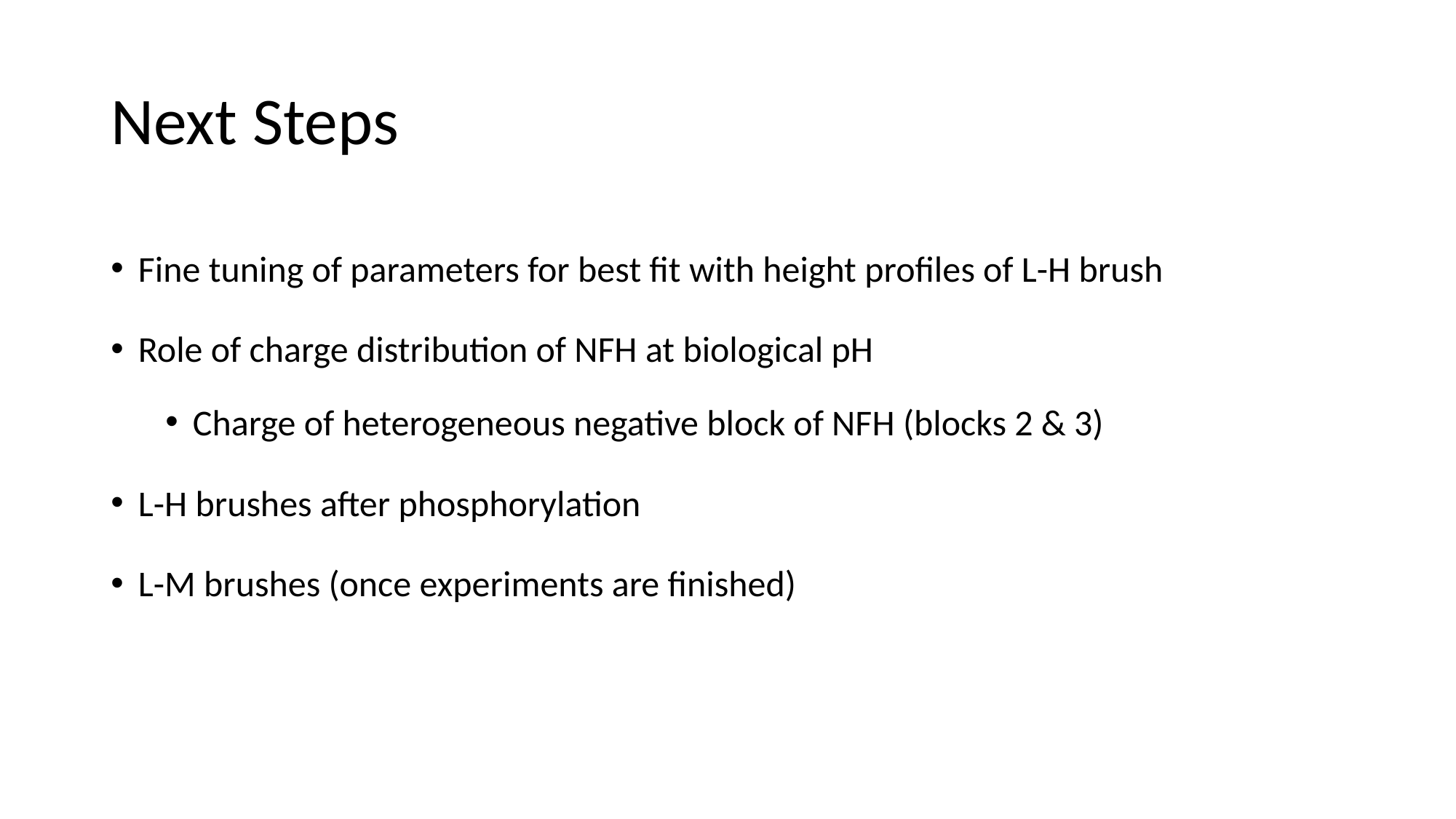

# Next Steps
Fine tuning of parameters for best fit with height profiles of L-H brush
Role of charge distribution of NFH at biological pH
Charge of heterogeneous negative block of NFH (blocks 2 & 3)
L-H brushes after phosphorylation
L-M brushes (once experiments are finished)